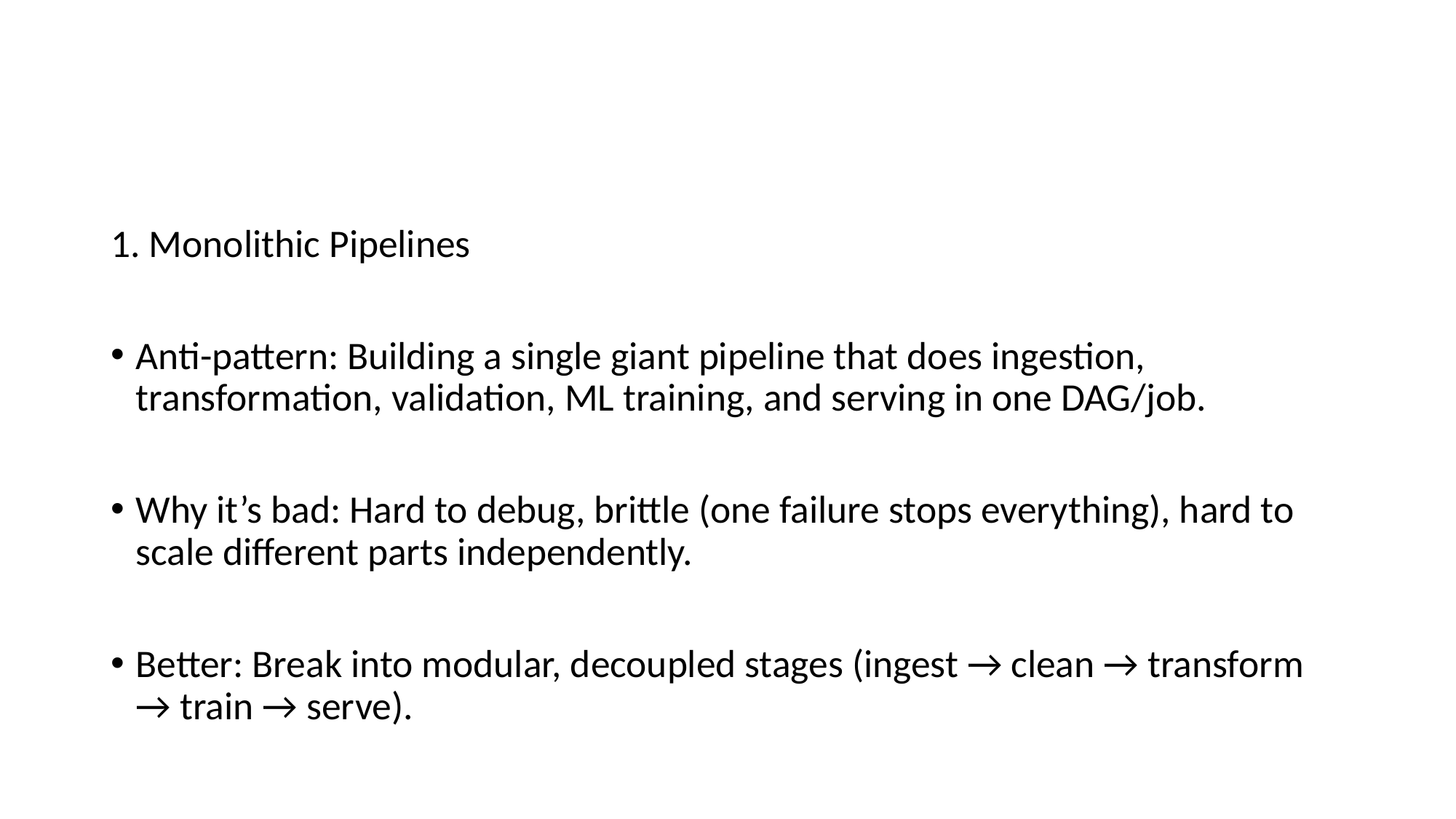

#
1. Monolithic Pipelines

Anti-pattern: Building a single giant pipeline that does ingestion, transformation, validation, ML training, and serving in one DAG/job.

Why it’s bad: Hard to debug, brittle (one failure stops everything), hard to scale different parts independently.

Better: Break into modular, decoupled stages (ingest → clean → transform → train → serve).